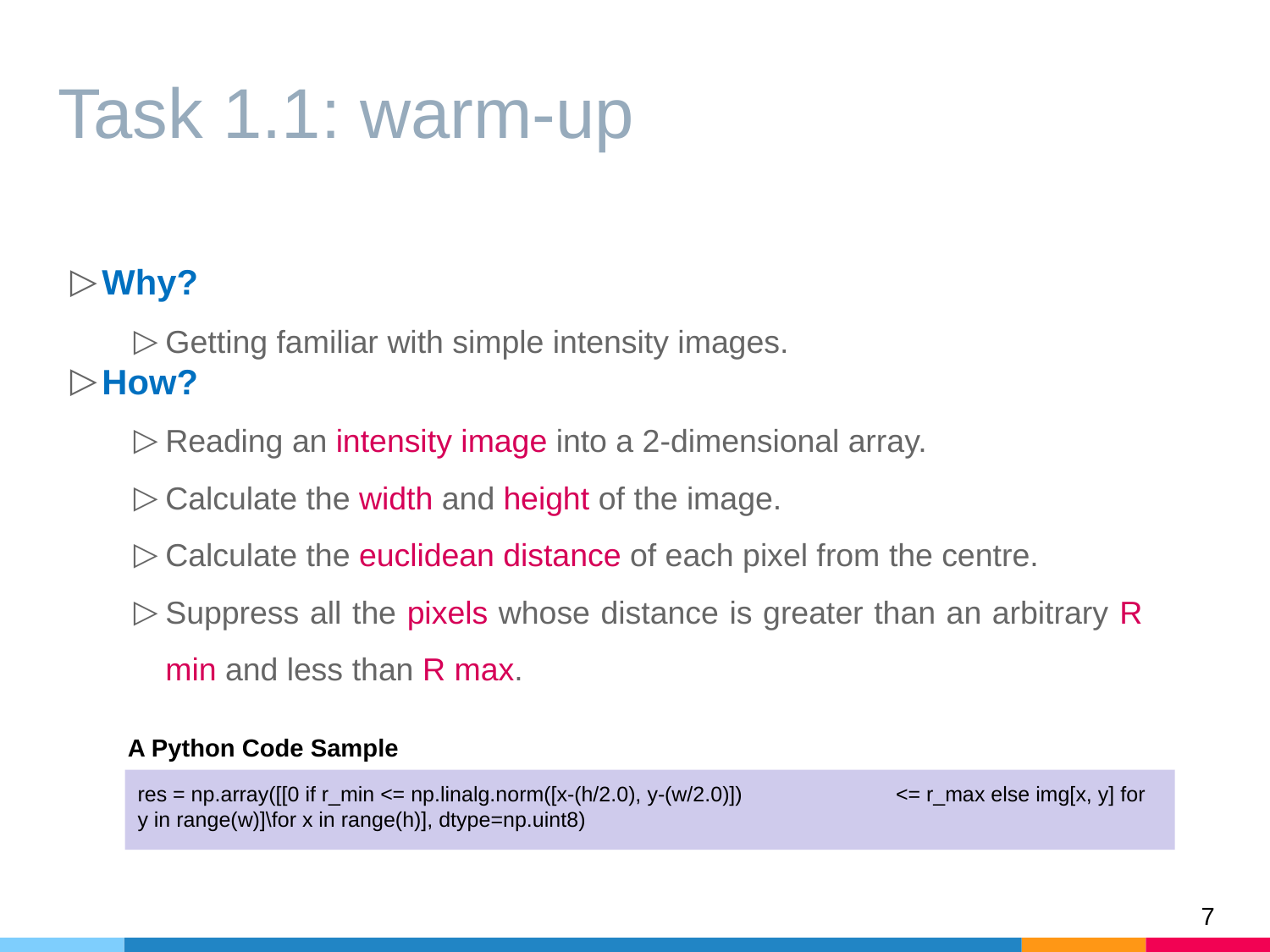

# Task 1.1: warm-up
Why?
Getting familiar with simple intensity images.
How?
Reading an intensity image into a 2-dimensional array.
Calculate the width and height of the image.
Calculate the euclidean distance of each pixel from the centre.
Suppress all the pixels whose distance is greater than an arbitrary R min and less than R max.
A Python Code Sample

res = np.array([[0 if r_min <= np.linalg.norm([x-(h/2.0), y-(w/2.0)])                          <= r_max else img[x, y] for y in range(w)]\for x in range(h)], dtype=np.uint8)
7